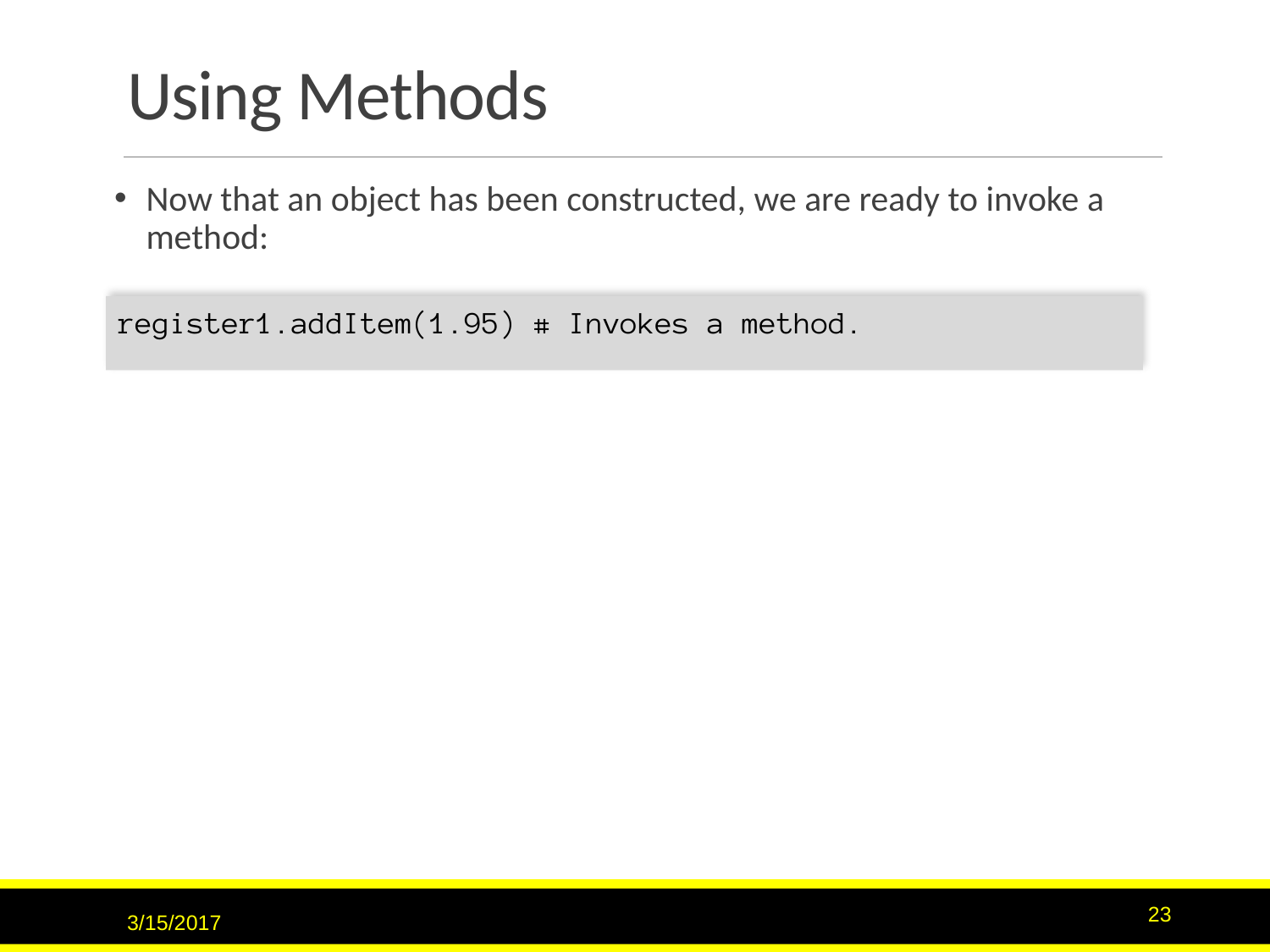

# Using Methods
Now that an object has been constructed, we are ready to invoke a method:
register1.addItem(1.95) # Invokes a method.
3/15/2017